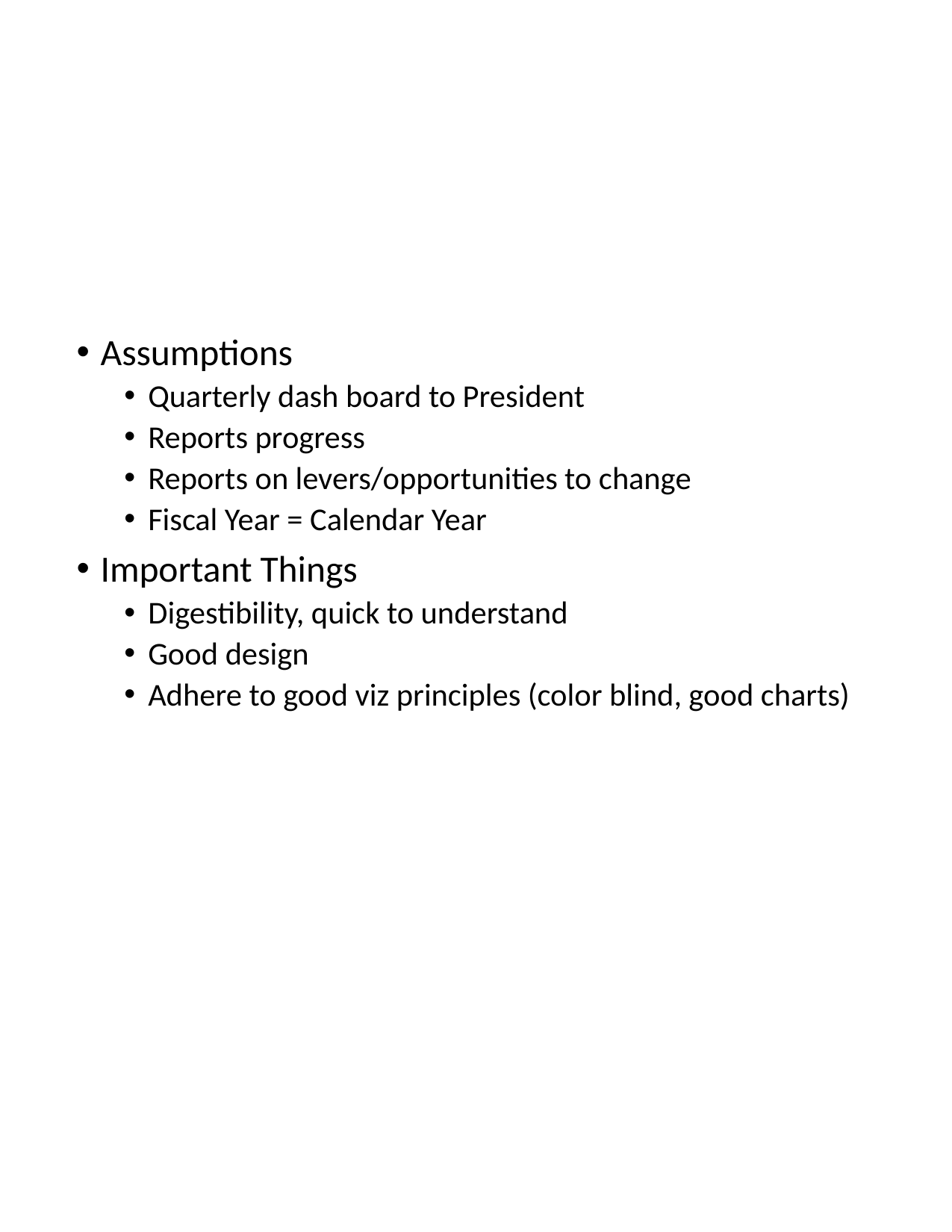

#
Assumptions
Quarterly dash board to President
Reports progress
Reports on levers/opportunities to change
Fiscal Year = Calendar Year
Important Things
Digestibility, quick to understand
Good design
Adhere to good viz principles (color blind, good charts)